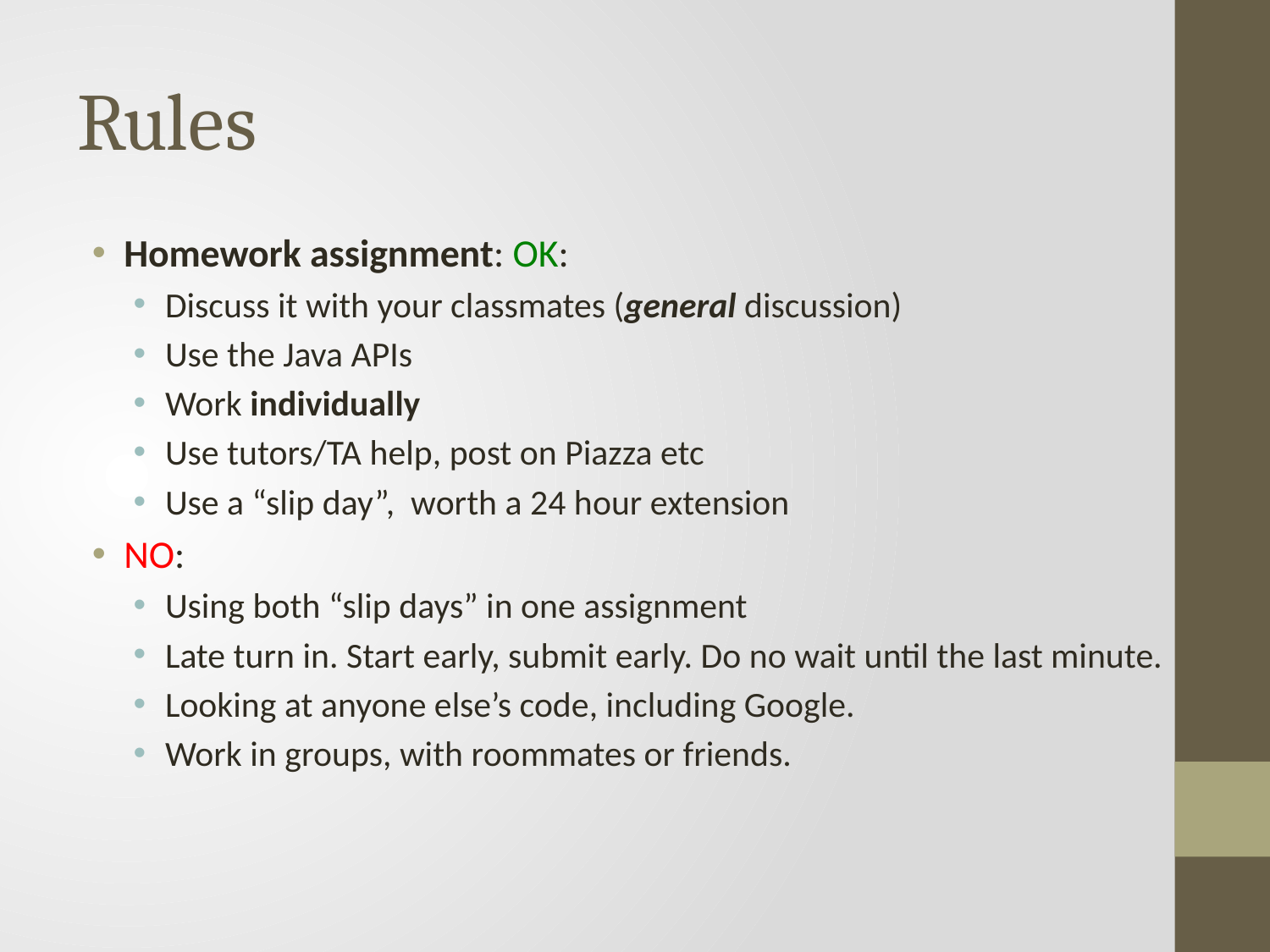

# Rules
Homework assignment: OK:
Discuss it with your classmates (general discussion)
Use the Java APIs
Work individually
Use tutors/TA help, post on Piazza etc
Use a “slip day”,  worth a 24 hour extension
NO:
Using both “slip days” in one assignment
Late turn in. Start early, submit early. Do no wait until the last minute.
Looking at anyone else’s code, including Google.
Work in groups, with roommates or friends.